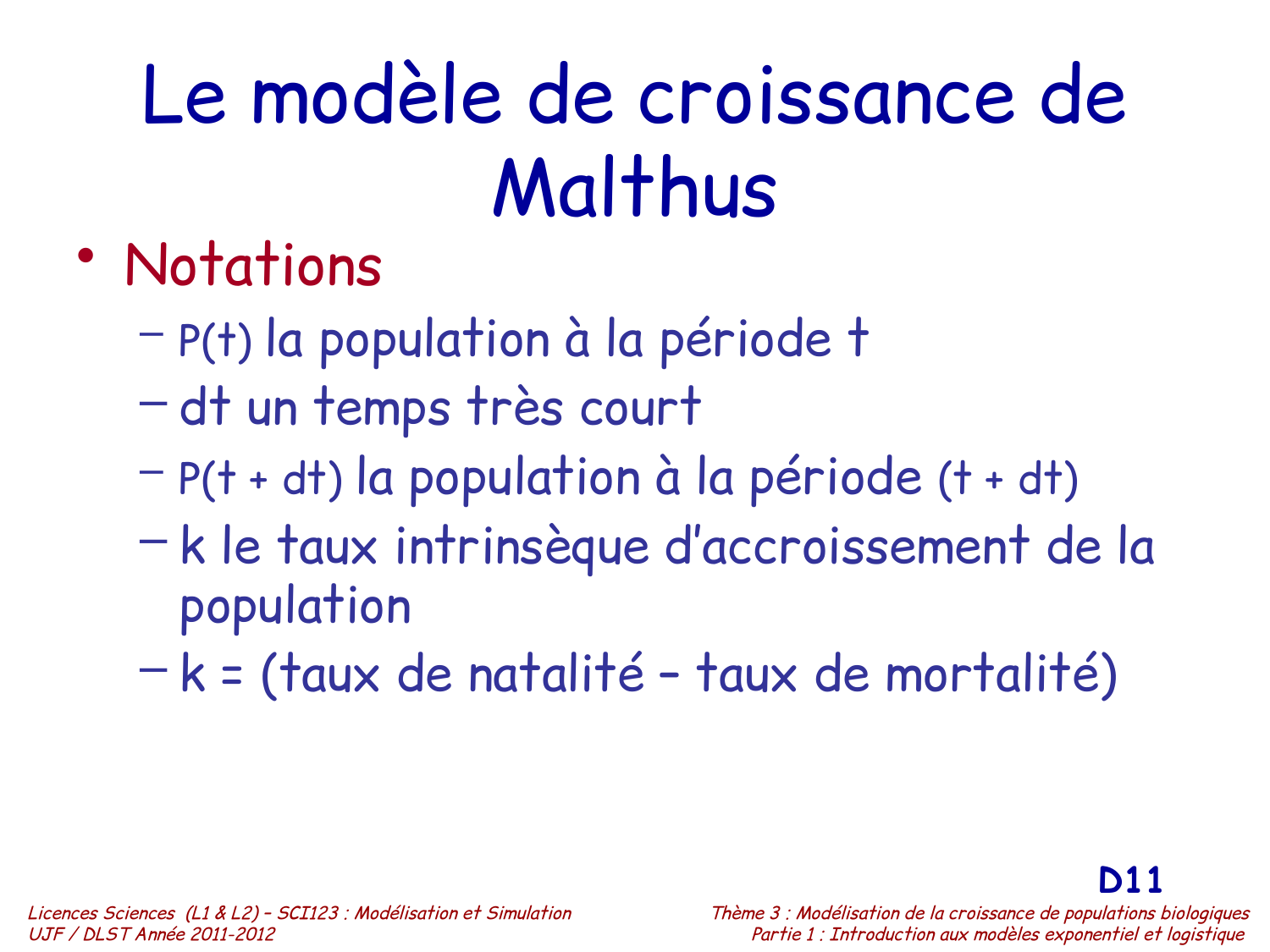

# Le modèle de croissance de Malthus
Notations
P(t) la population à la période t
dt un temps très court
P(t + dt) la population à la période (t + dt)
k le taux intrinsèque d’accroissement de la population
k = (taux de natalité – taux de mortalité)